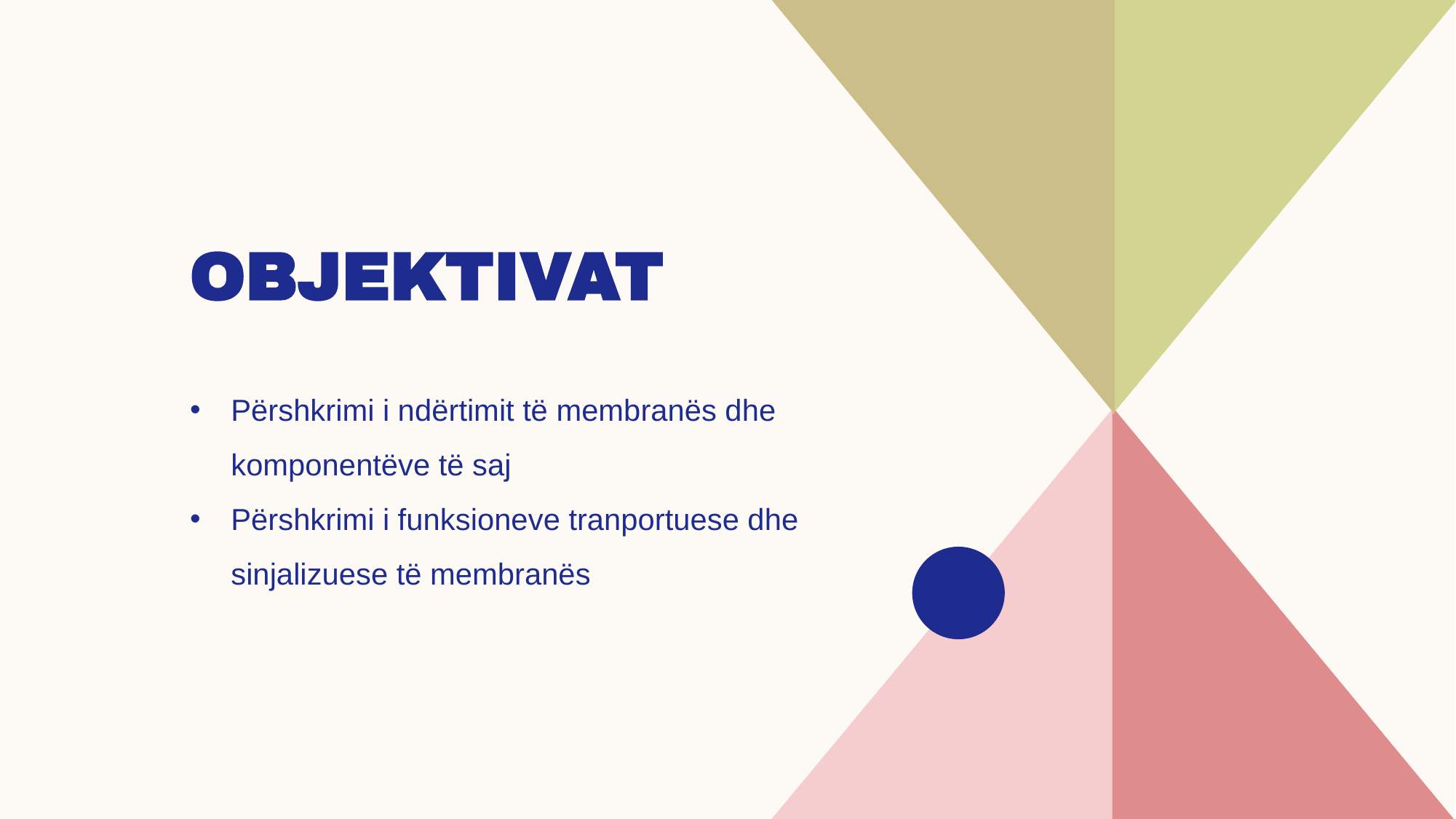

# Objektivat

Përshkrimi i ndërtimit të membranës dhe komponentëve të saj
Përshkrimi i funksioneve tranportuese dhe sinjalizuese të membranës